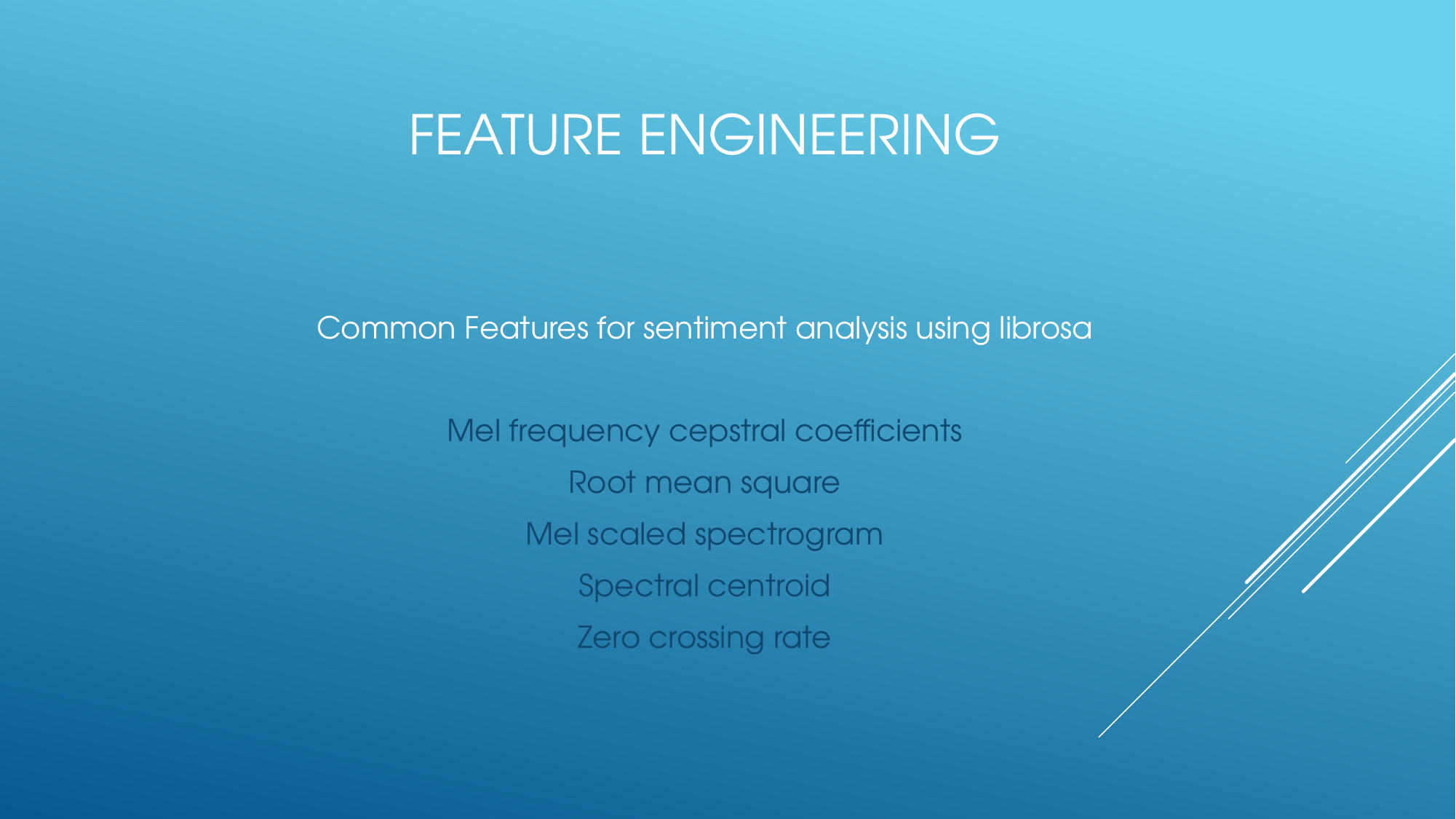

# Feature engineering
Common Features for sentiment analysis using librosa

Mel frequency cepstral coefficients
Root mean square
Mel scaled spectrogram
Spectral centroid
Zero crossing rate